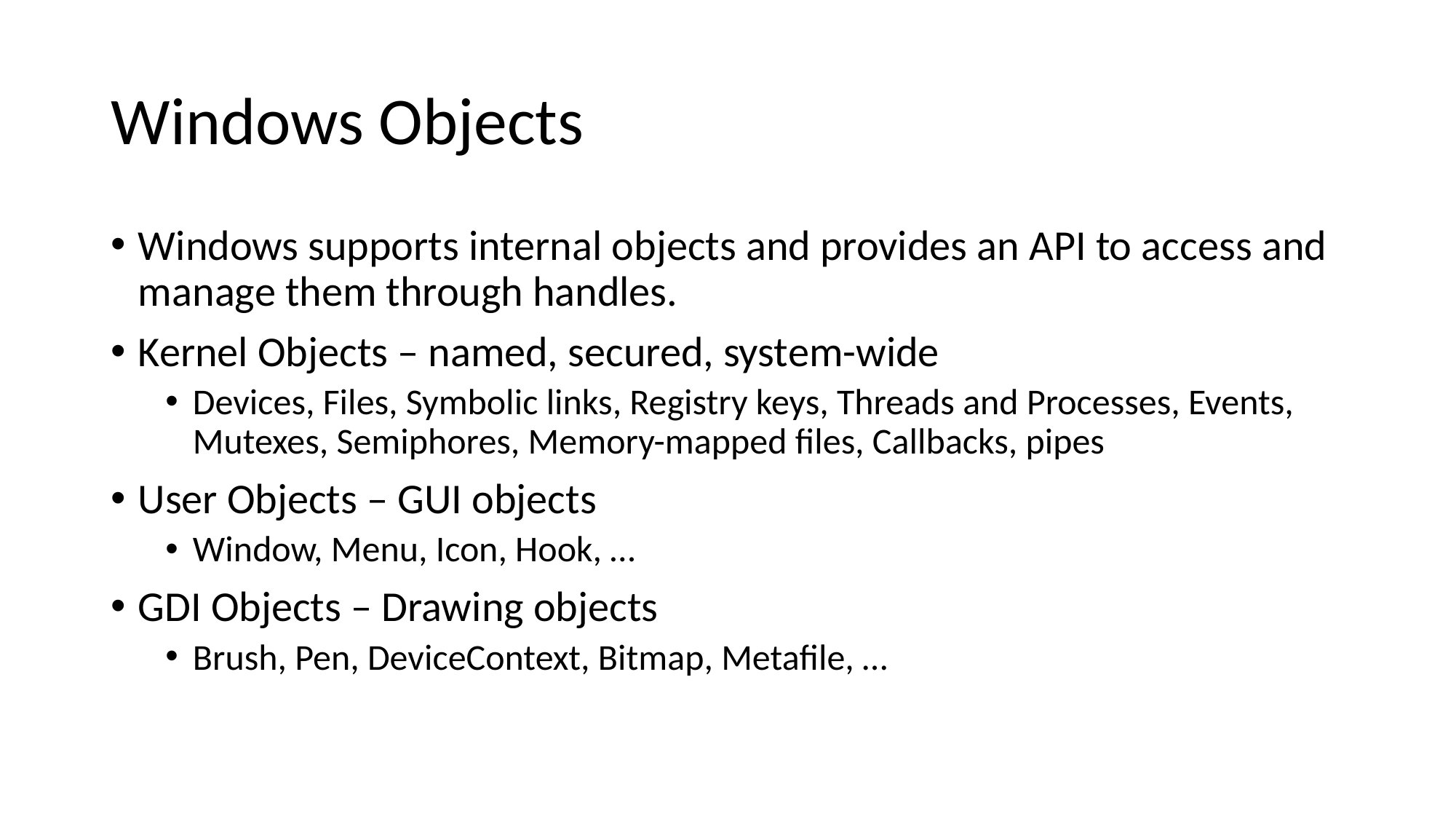

# Windows Objects
Windows supports internal objects and provides an API to access and manage them through handles.
Kernel Objects – named, secured, system-wide
Devices, Files, Symbolic links, Registry keys, Threads and Processes, Events, Mutexes, Semiphores, Memory-mapped files, Callbacks, pipes
User Objects – GUI objects
Window, Menu, Icon, Hook, …
GDI Objects – Drawing objects
Brush, Pen, DeviceContext, Bitmap, Metafile, …

6